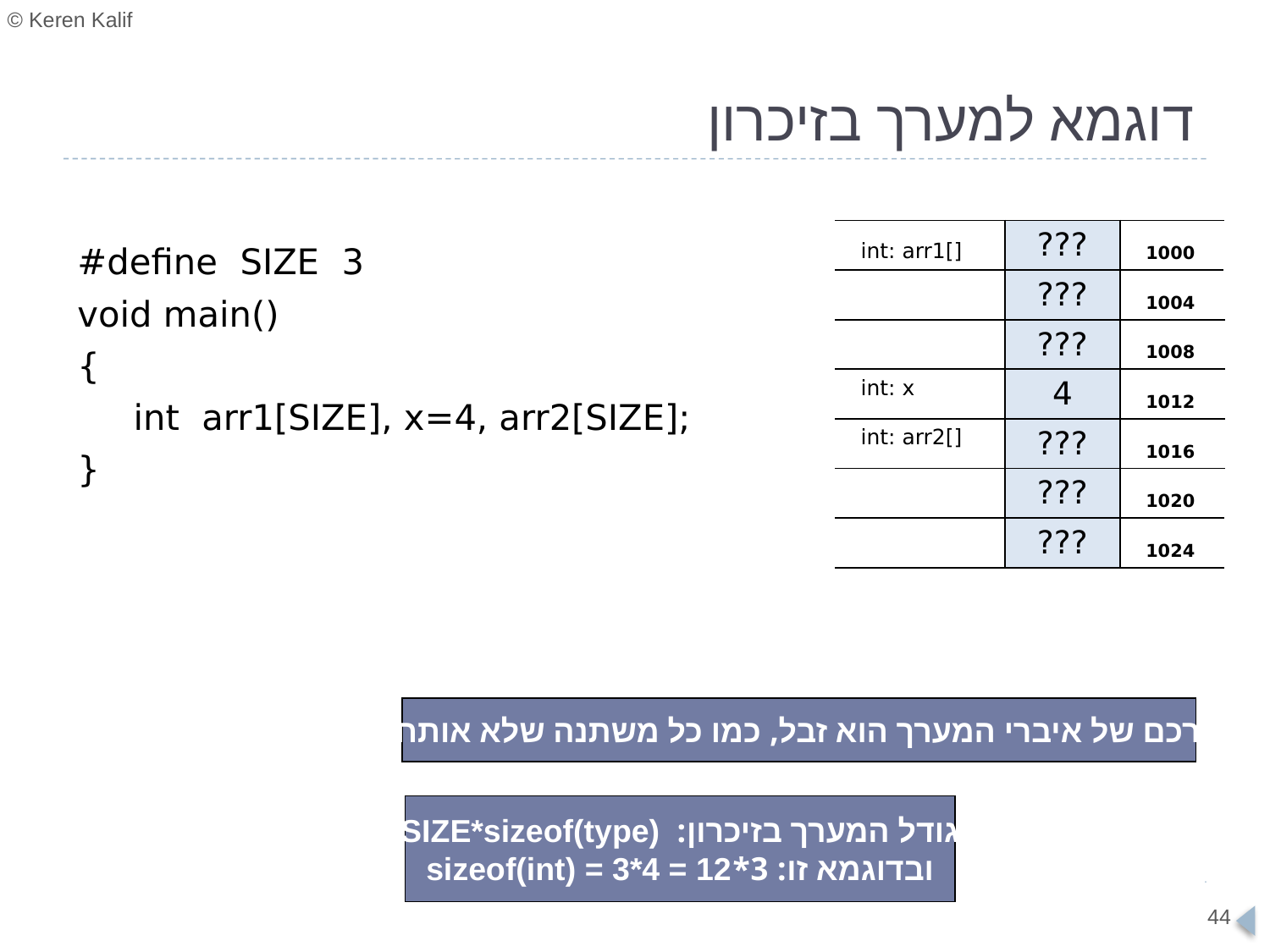

# דוגמא למערך בזיכרון
| int: arr1[] | ??? | 1000 |
| --- | --- | --- |
|  | ??? | 1004 |
|  | ??? | 1008 |
| int: x | 4 | 1012 |
| int: arr2[] | ??? | 1016 |
|  | ??? | 1020 |
|  | ??? | 1024 |
#define  SIZE  3
void main()
{
     int  arr1[SIZE], x=4, arr2[SIZE];
}
ערכם של איברי המערך הוא זבל, כמו כל משתנה שלא אותחל
גודל המערך בזיכרון:  SIZE*sizeof(type)
ובדוגמא זו: 3*sizeof(int) = 3*4 = 12